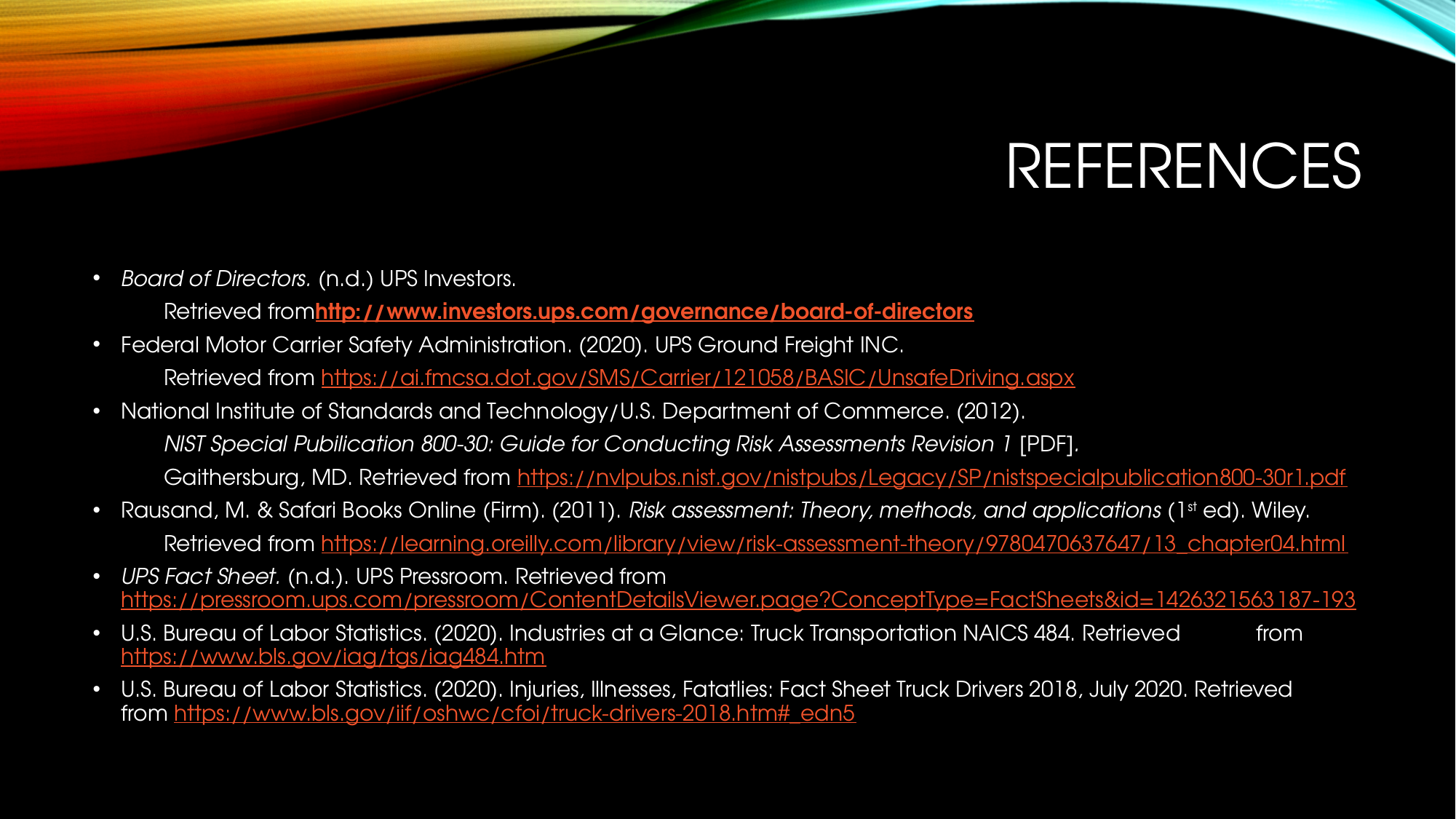

# References
Board of Directors. (n.d.) UPS Investors.
	Retrieved fromhttp://www.investors.ups.com/governance/board-of-directors
Federal Motor Carrier Safety Administration. (2020). UPS Ground Freight INC.
	Retrieved from https://ai.fmcsa.dot.gov/SMS/Carrier/121058/BASIC/UnsafeDriving.aspx
National Institute of Standards and Technology/U.S. Department of Commerce. (2012).
	NIST Special Pubilication 800-30: Guide for Conducting Risk Assessments Revision 1 [PDF].
 	Gaithersburg, MD. Retrieved from https://nvlpubs.nist.gov/nistpubs/Legacy/SP/nistspecialpublication800-30r1.pdf
Rausand, M. & Safari Books Online (Firm). (2011). Risk assessment: Theory, methods, and applications (1st ed). Wiley.
	Retrieved from https://learning.oreilly.com/library/view/risk-assessment-theory/9780470637647/13_chapter04.html
UPS Fact Sheet. (n.d.). UPS Pressroom. Retrieved from 	https://pressroom.ups.com/pressroom/ContentDetailsViewer.page?ConceptType=FactSheets&id=1426321563187-193
U.S. Bureau of Labor Statistics. (2020). Industries at a Glance: Truck Transportation NAICS 484. Retrieved 	from https://www.bls.gov/iag/tgs/iag484.htm
U.S. Bureau of Labor Statistics. (2020). Injuries, Illnesses, Fatatlies: Fact Sheet Truck Drivers 2018, July 2020. Retrieved 	from https://www.bls.gov/iif/oshwc/cfoi/truck-drivers-2018.htm#_edn5